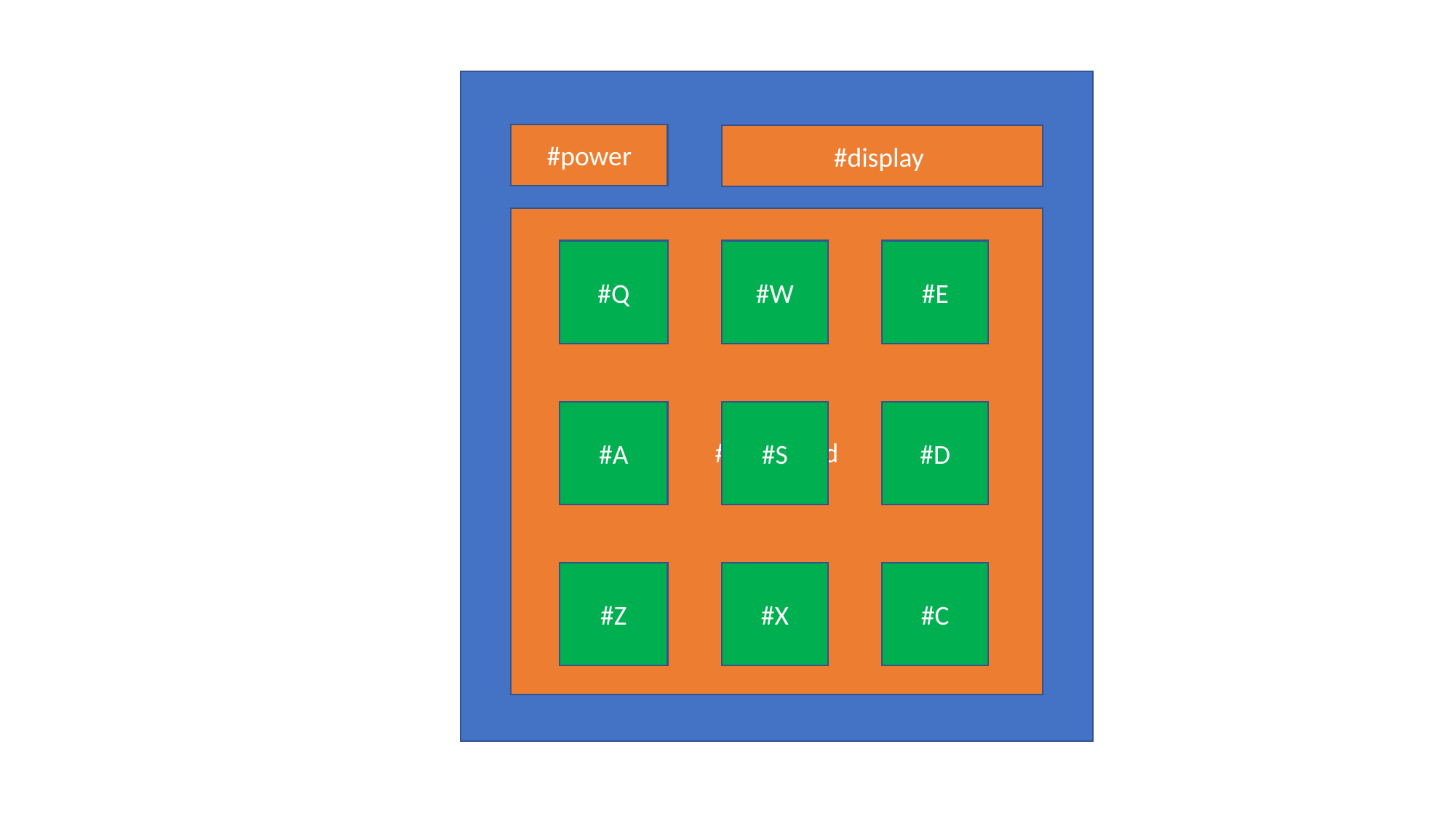

# drum-machine
#power
#display
#drum-pad
#Q
#W
#E
#A
#S
#D
#Z
#X
#C